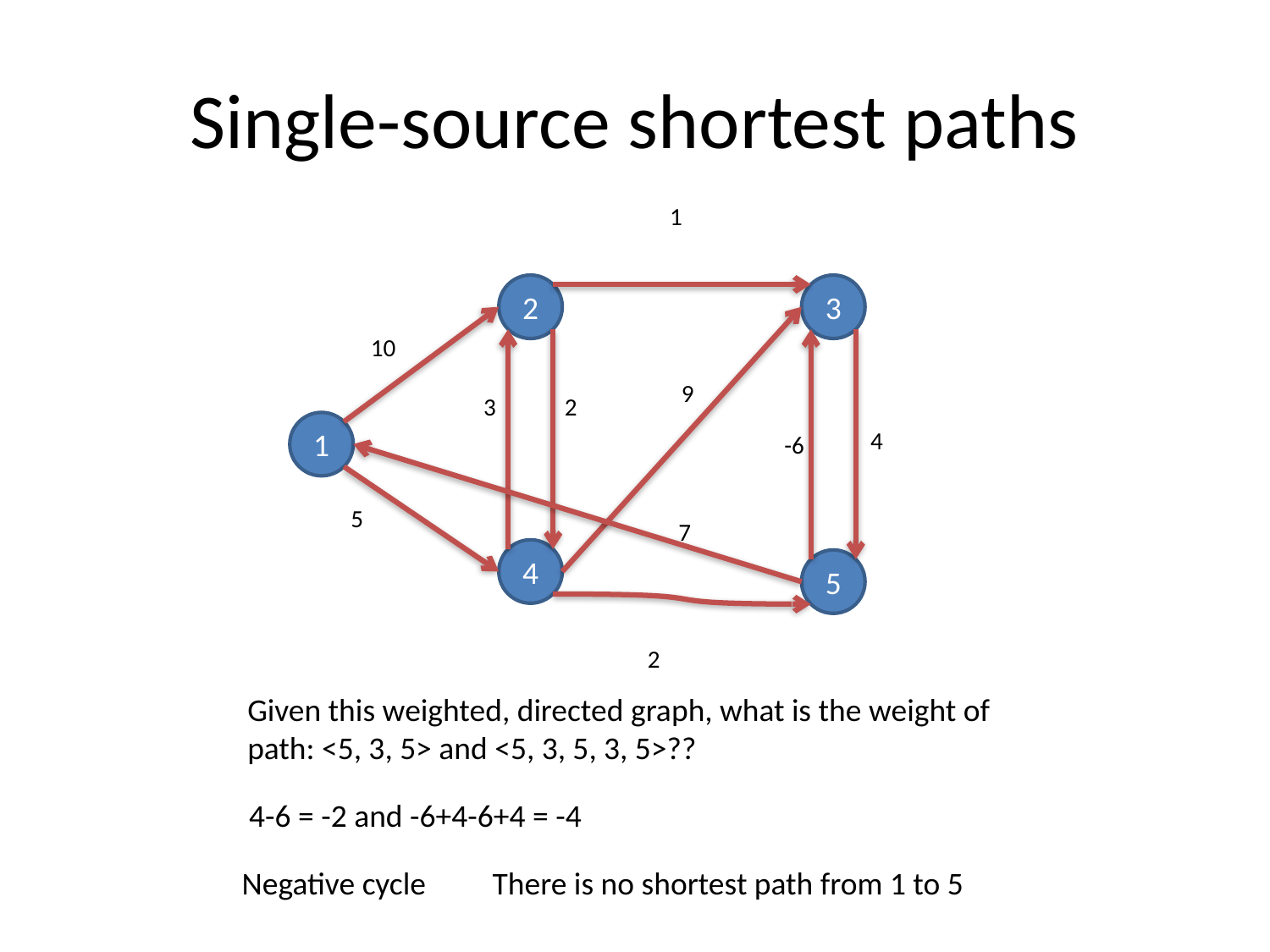

# Single-source shortest paths
1
2
3
10
9
3
2
1
4
-6
5
7
4
5
2
Given this weighted, directed graph, what is the weight of path: <5, 3, 5> and <5, 3, 5, 3, 5>??
4-6 = -2 and -6+4-6+4 = -4
Negative cycle
There is no shortest path from 1 to 5